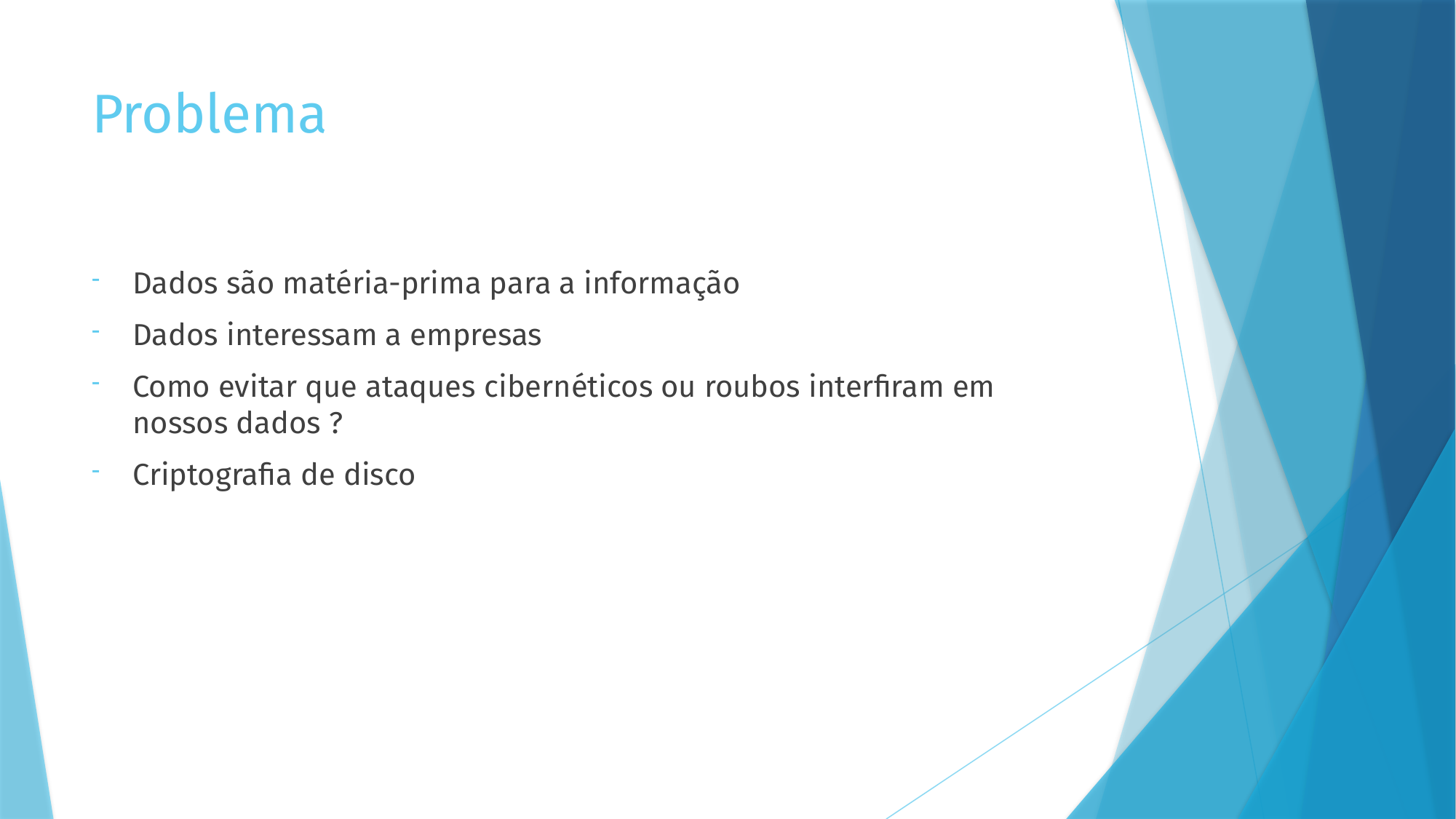

# Problema
Dados são matéria-prima para a informação
Dados interessam a empresas
Como evitar que ataques cibernéticos ou roubos interfiram em nossos dados ?
Criptografia de disco